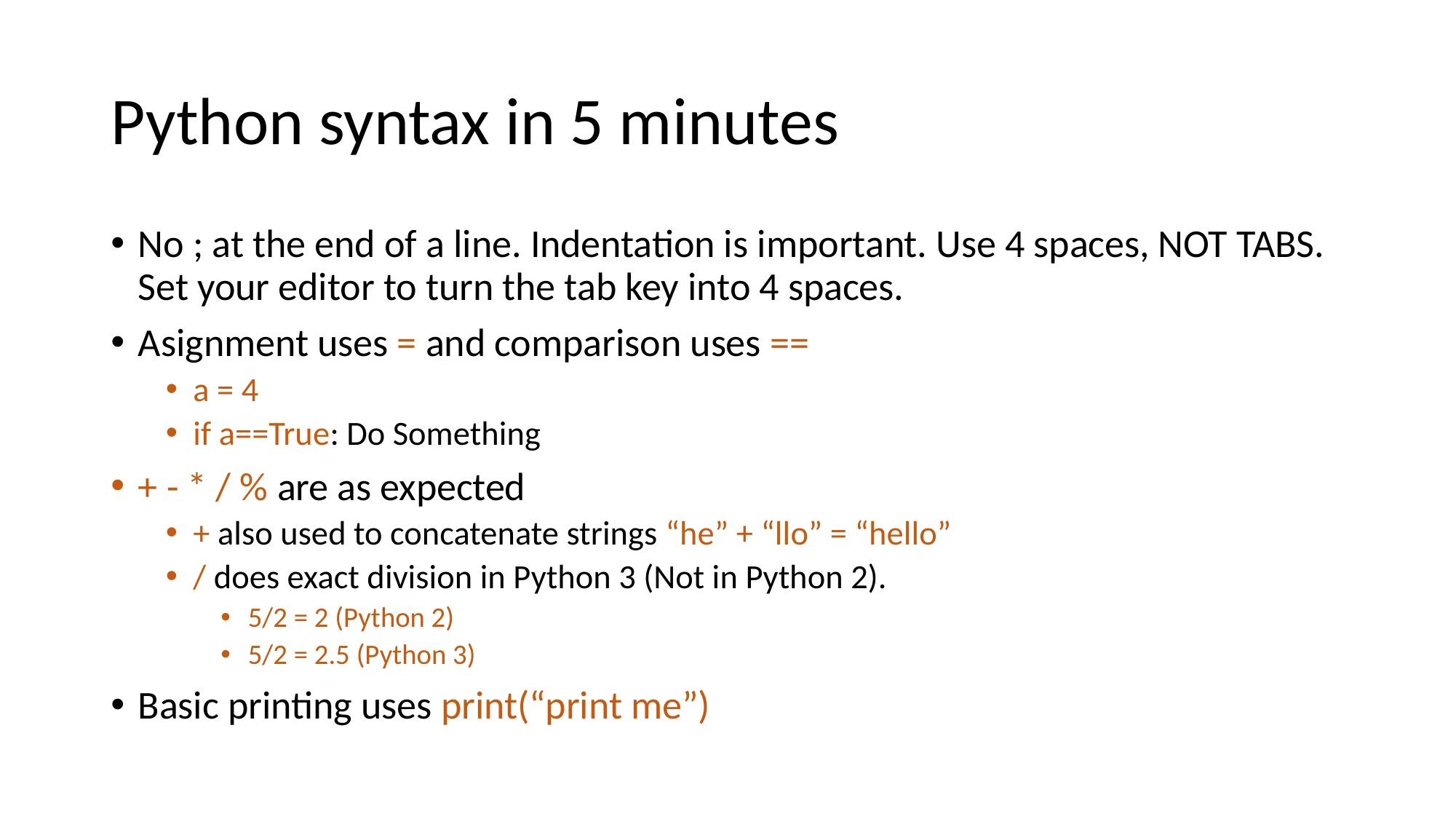

# Python syntax in 5 minutes
No ; at the end of a line. Indentation is important. Use 4 spaces, NOT TABS. Set your editor to turn the tab key into 4 spaces.
Asignment uses = and comparison uses ==
a = 4
if a==True: Do Something
+ - * / % are as expected
+ also used to concatenate strings “he” + “llo” = “hello”
/ does exact division in Python 3 (Not in Python 2).
5/2 = 2 (Python 2)
5/2 = 2.5 (Python 3)
Basic printing uses print(“print me”)